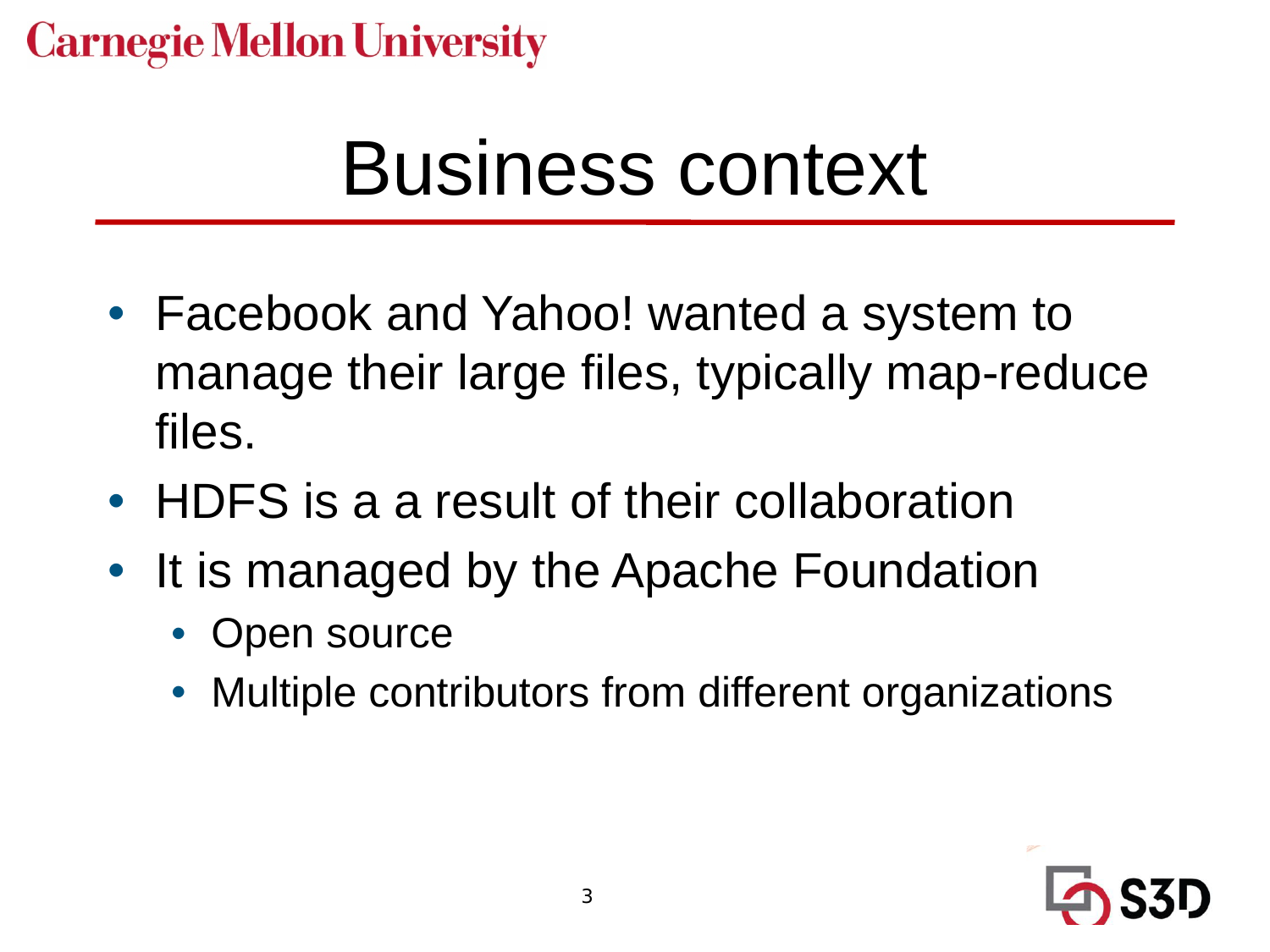

# Business context
Facebook and Yahoo! wanted a system to manage their large files, typically map-reduce files.
HDFS is a a result of their collaboration
It is managed by the Apache Foundation
Open source
Multiple contributors from different organizations